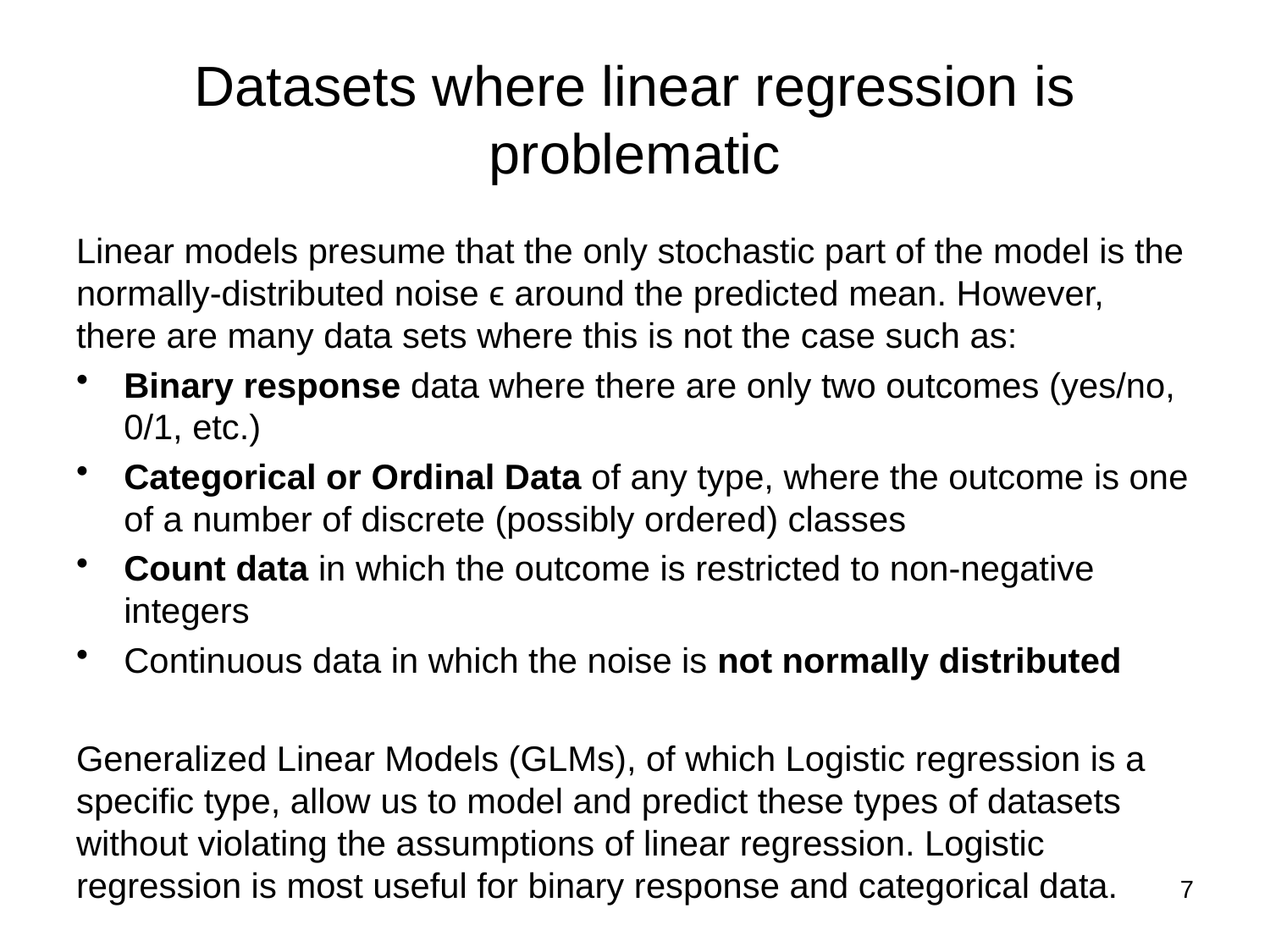

# Datasets where linear regression is problematic
Linear models presume that the only stochastic part of the model is the normally-distributed noise ϵ around the predicted mean. However, there are many data sets where this is not the case such as:
Binary response data where there are only two outcomes (yes/no, 0/1, etc.)
Categorical or Ordinal Data of any type, where the outcome is one of a number of discrete (possibly ordered) classes
Count data in which the outcome is restricted to non-negative integers
Continuous data in which the noise is not normally distributed

Generalized Linear Models (GLMs), of which Logistic regression is a specific type, allow us to model and predict these types of datasets without violating the assumptions of linear regression. Logistic regression is most useful for binary response and categorical data.
7